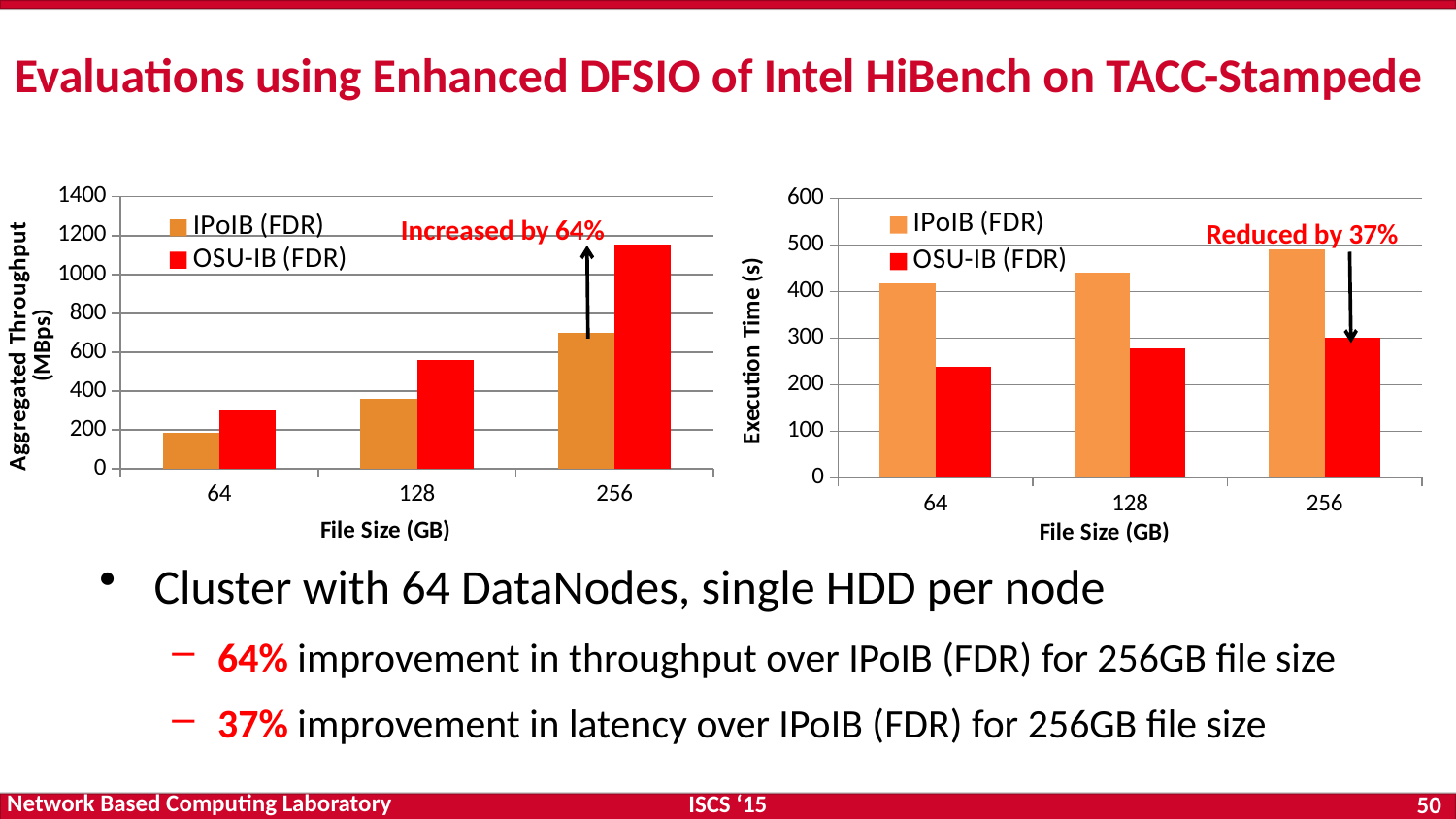

Evaluations using Enhanced DFSIO of Intel HiBench on TACC-Stampede

### Chart

| Category | IPoIB (FDR) | OSU-IB (FDR) |
|---|---|---|
| 64 | 417.5 | 238.3500000000002 |
| 128 | 441.32 | 277.0 |
| 256 | 489.78 | 301.35 |

### Chart

| Category | IPoIB (FDR) | OSU-IB (FDR) |
|---|---|---|
| 64 | 188.0 | 298.0 |
| 128 | 359.7299999999996 | 559.8599999999974 |
| 256 | 702.19 | 1153.13 |
Increased by 64%
Reduced by 37%
Cluster with 64 DataNodes, single HDD per node
64% improvement in throughput over IPoIB (FDR) for 256GB file size
37% improvement in latency over IPoIB (FDR) for 256GB file size